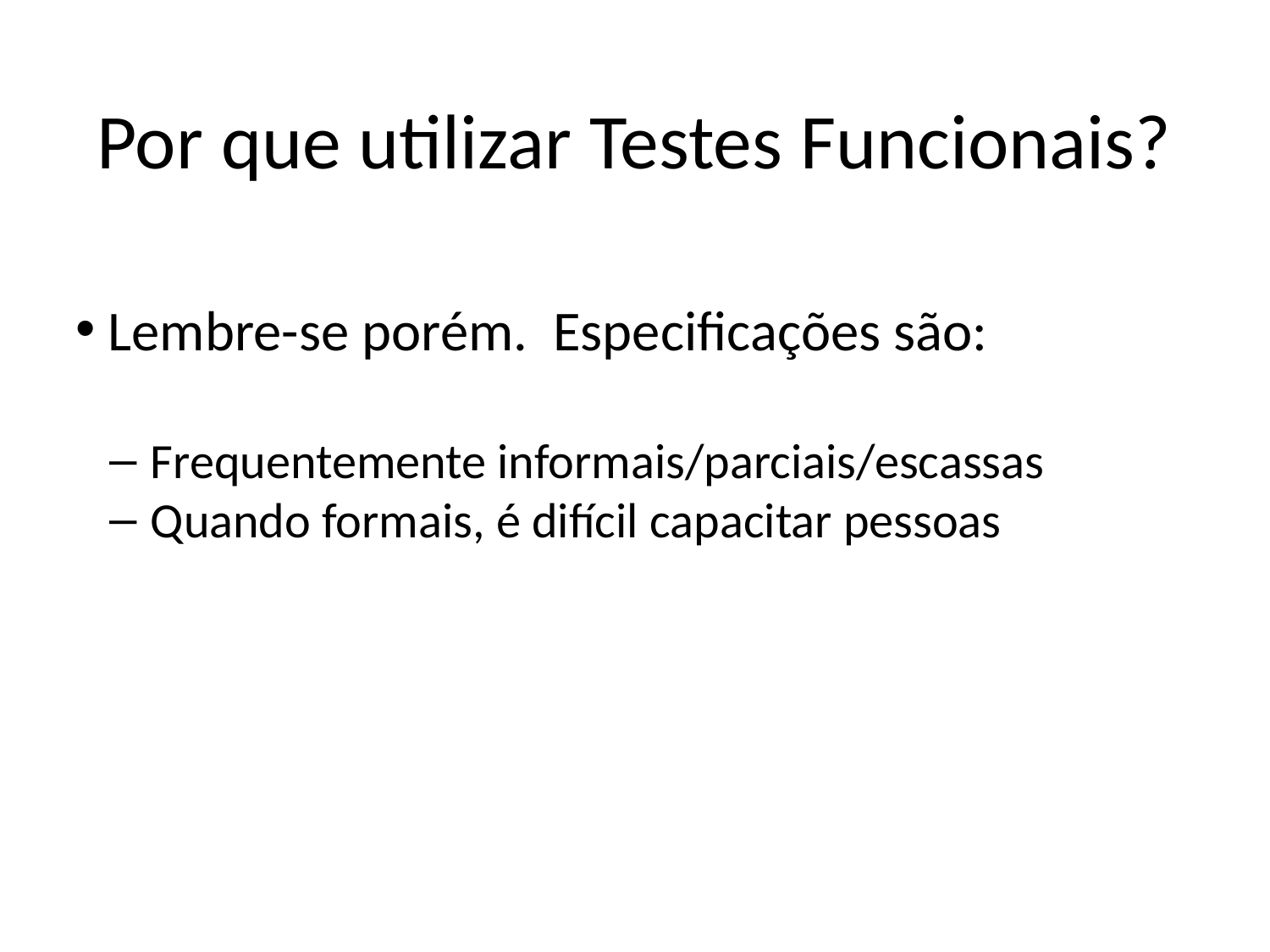

Por que utilizar Testes Funcionais?

 Lembre-se porém.  Especificações são:

 Frequentemente informais/parciais/escassas
 Quando formais, é difícil capacitar pessoas